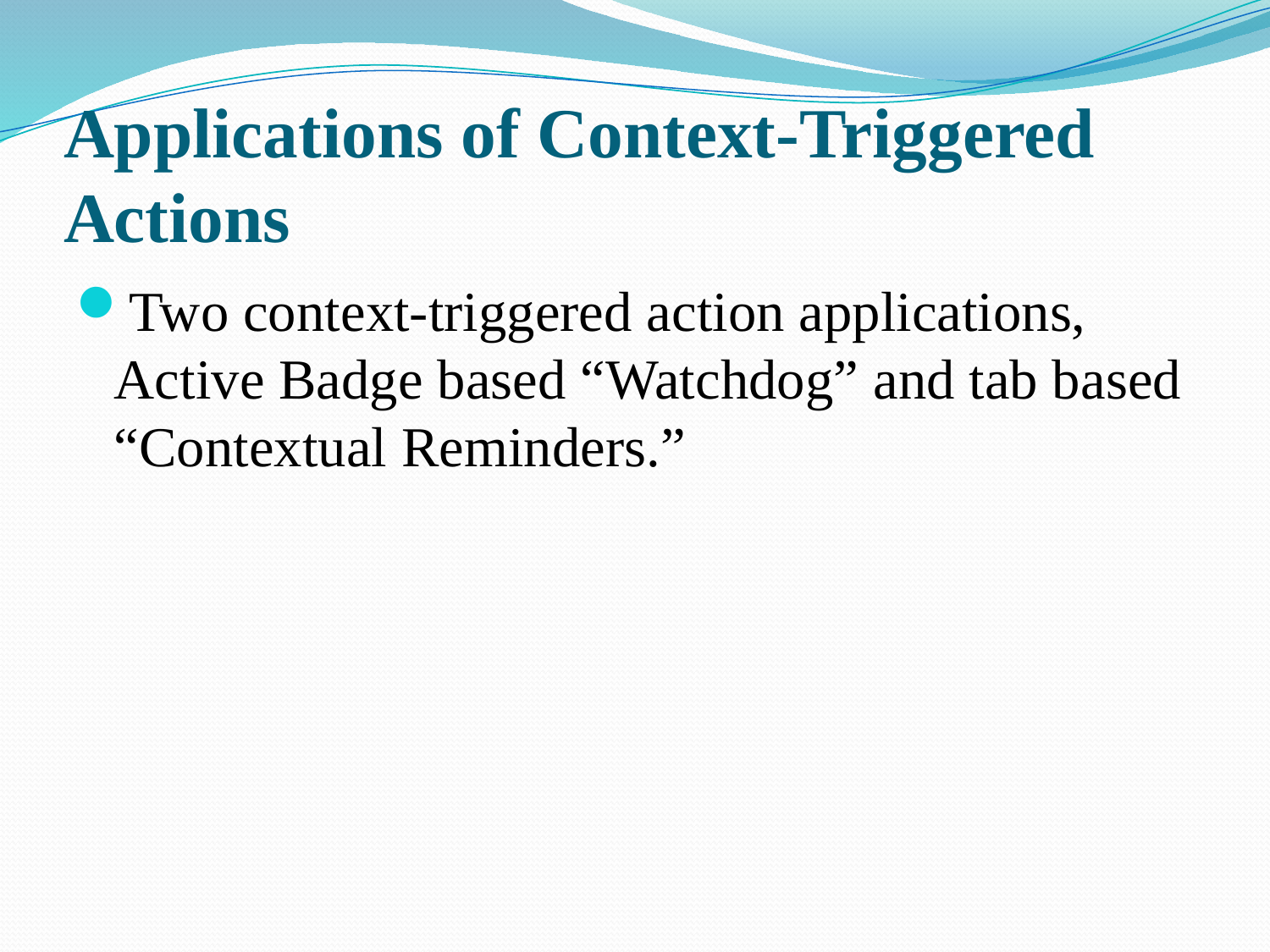

# Applications of Context-Triggered Actions
Two context-triggered action applications, Active Badge based “Watchdog” and tab based “Contextual Reminders.”